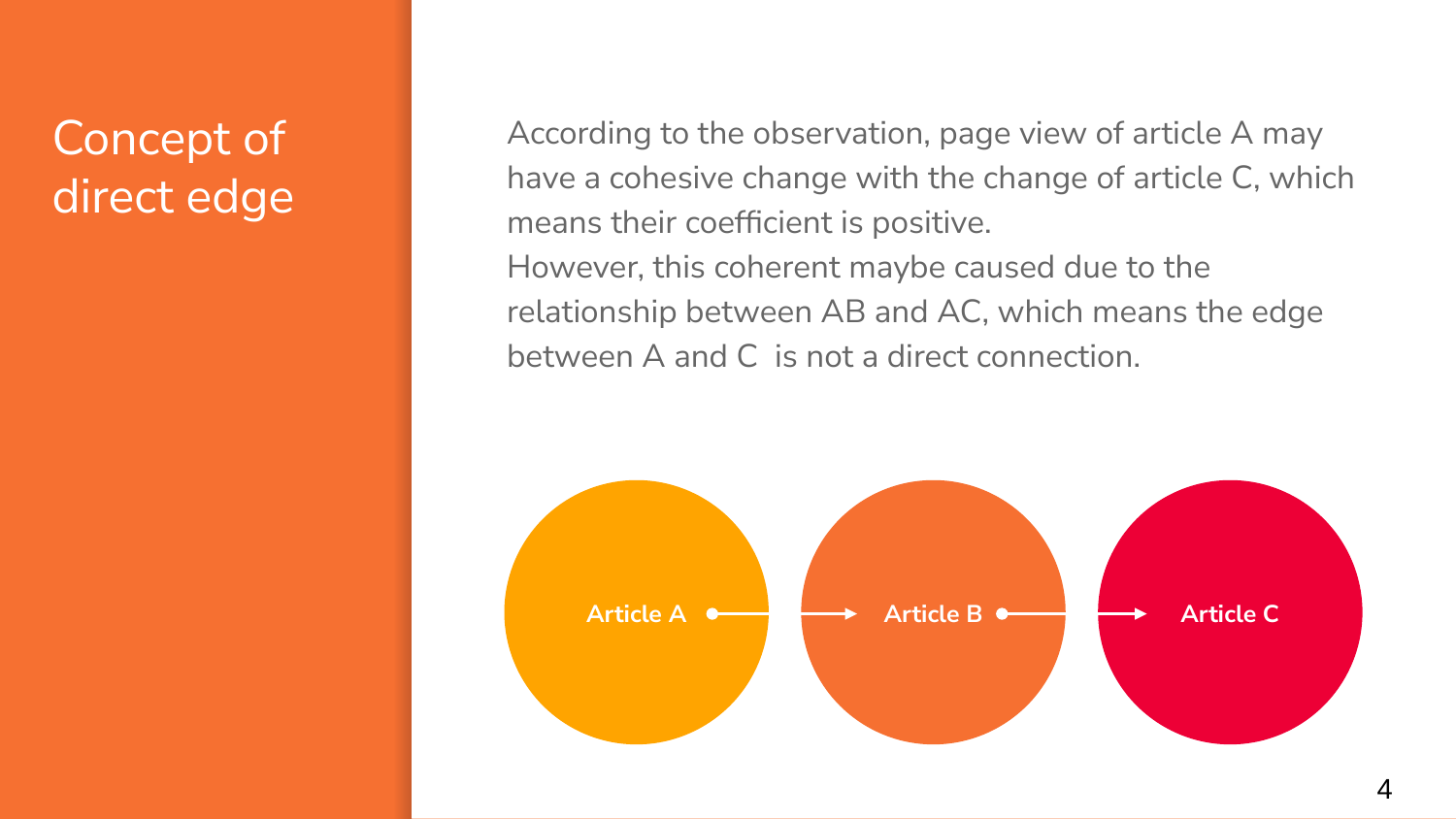

# Concept of direct edge
According to the observation, page view of article A may have a cohesive change with the change of article C, which means their coefficient is positive.
However, this coherent maybe caused due to the relationship between AB and AC, which means the edge between A and C  is not a direct connection.
Article A
Article B
Article C
4